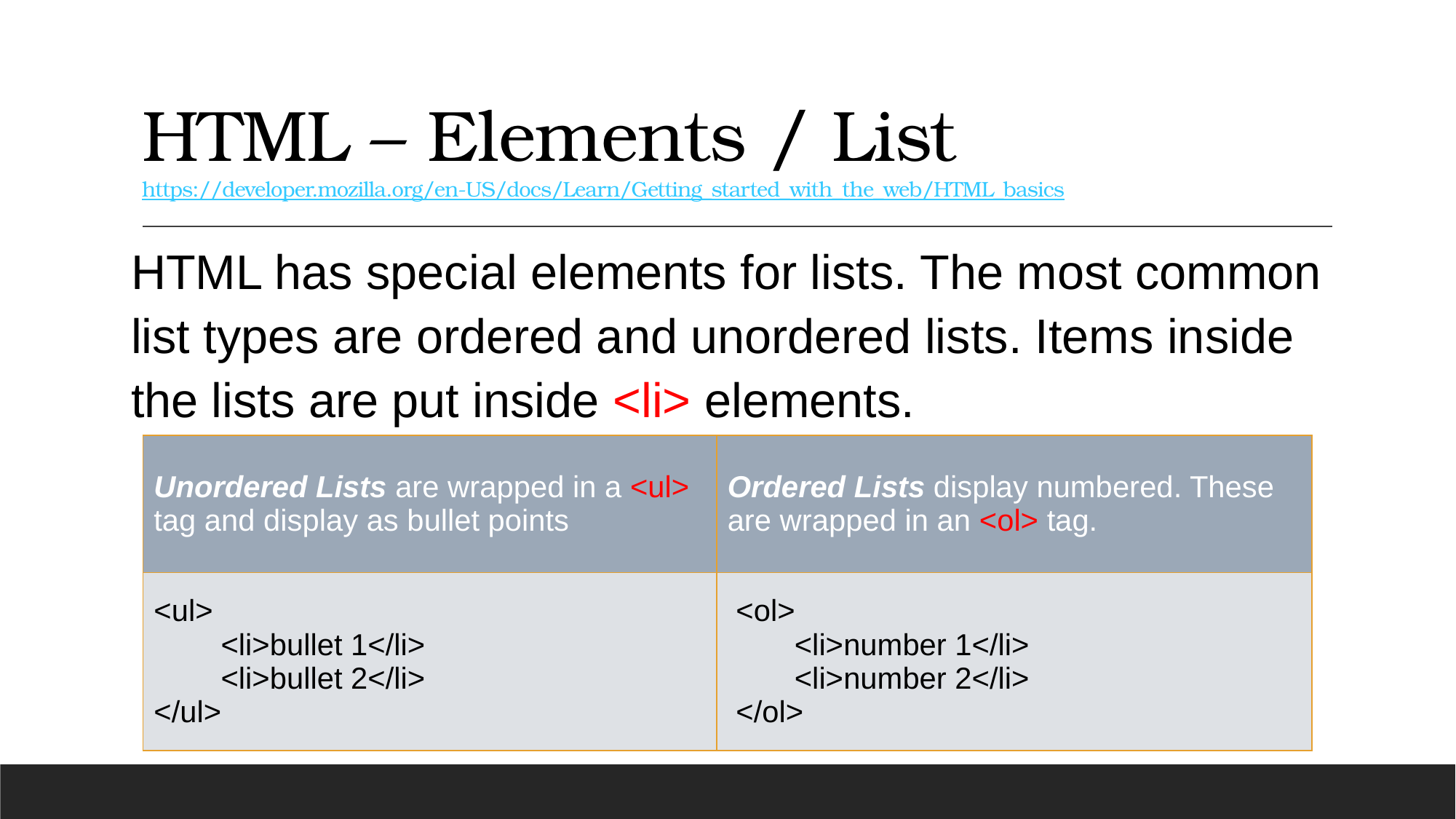

# HTML – Elements / List https://developer.mozilla.org/en-US/docs/Learn/Getting_started_with_the_web/HTML_basics
HTML has special elements for lists. The most common list types are ordered and unordered lists. Items inside the lists are put inside <li> elements.
| Unordered Lists are wrapped in a <ul> tag and display as bullet points | Ordered Lists display numbered. These are wrapped in an <ol> tag. |
| --- | --- |
| <ul> <li>bullet 1</li> <li>bullet 2</li> </ul> | <ol> <li>number 1</li> <li>number 2</li> </ol> |